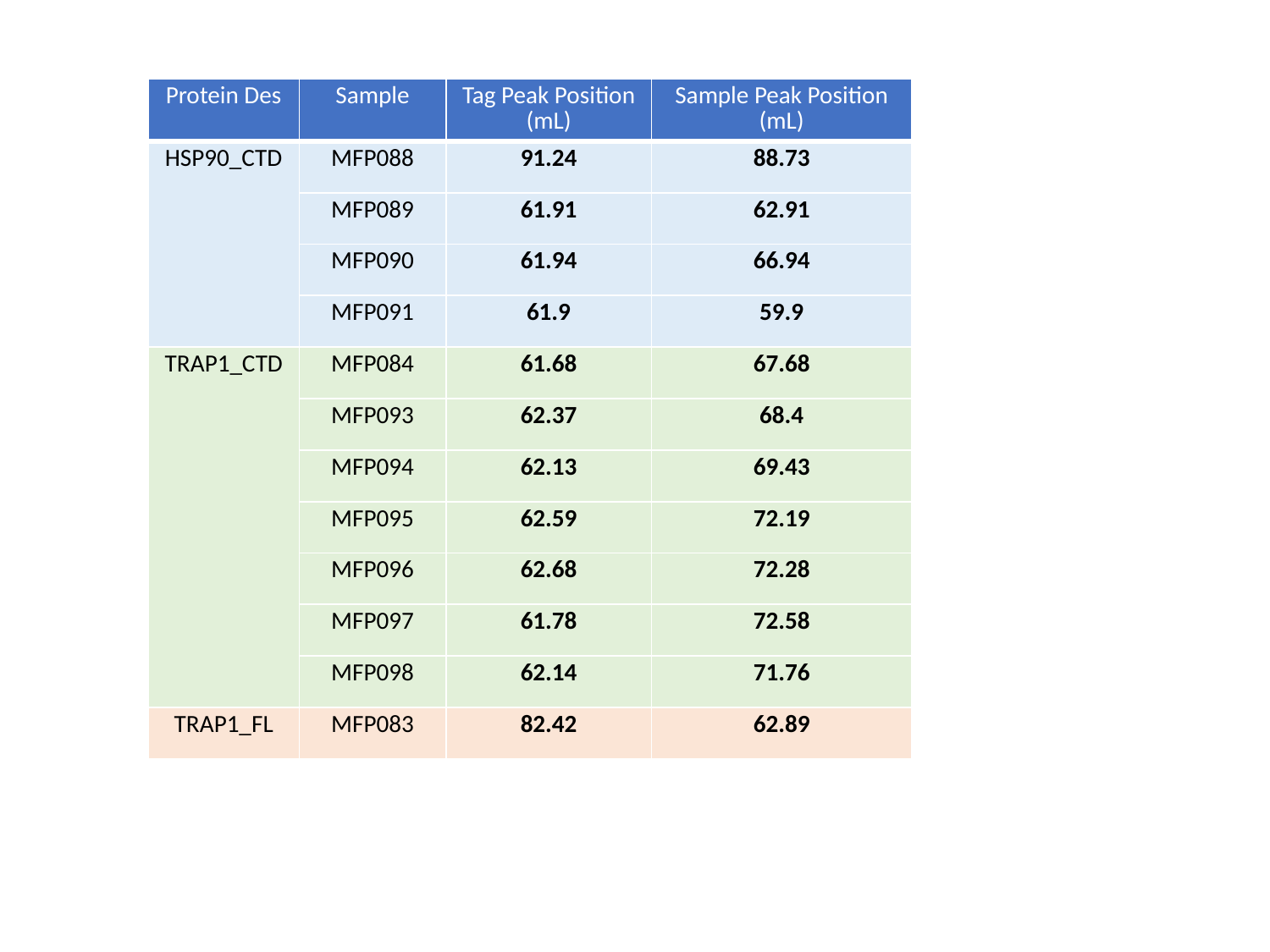

| Protein Des | Sample | Tag Peak Position (mL) | Sample Peak Position (mL) |
| --- | --- | --- | --- |
| HSP90\_CTD | MFP088 | 91.24 | 88.73 |
|  | MFP089 | 61.91 | 62.91 |
|  | MFP090 | 61.94 | 66.94 |
|  | MFP091 | 61.9 | 59.9 |
| TRAP1\_CTD | MFP084 | 61.68 | 67.68 |
|  | MFP093 | 62.37 | 68.4 |
|  | MFP094 | 62.13 | 69.43 |
|  | MFP095 | 62.59 | 72.19 |
|  | MFP096 | 62.68 | 72.28 |
|  | MFP097 | 61.78 | 72.58 |
|  | MFP098 | 62.14 | 71.76 |
| TRAP1\_FL | MFP083 | 82.42 | 62.89 |